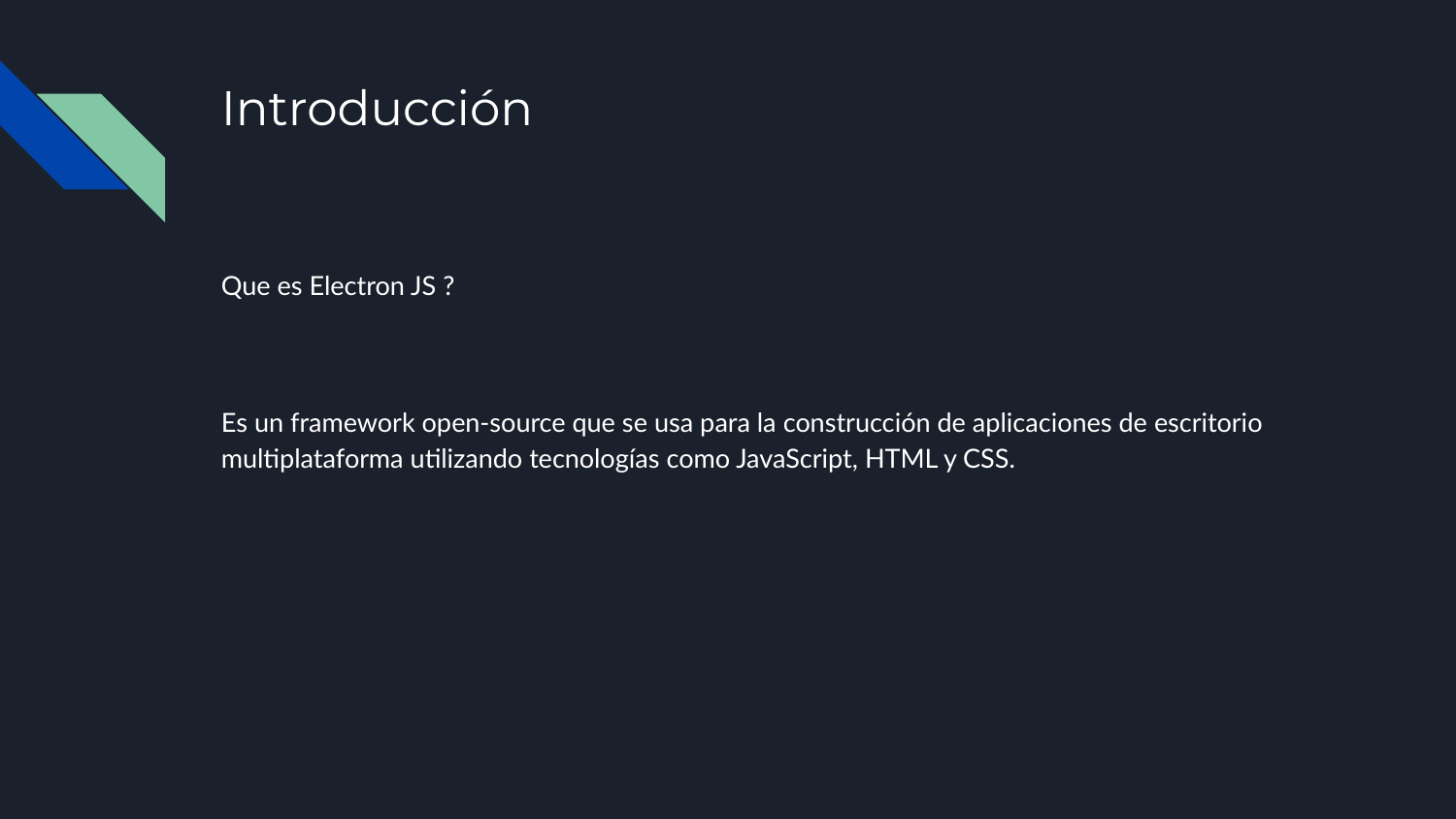

# Introducción
Que es Electron JS ?

Es un framework open-source que se usa para la construcción de aplicaciones de escritorio multiplataforma utilizando tecnologías como JavaScript, HTML y CSS.